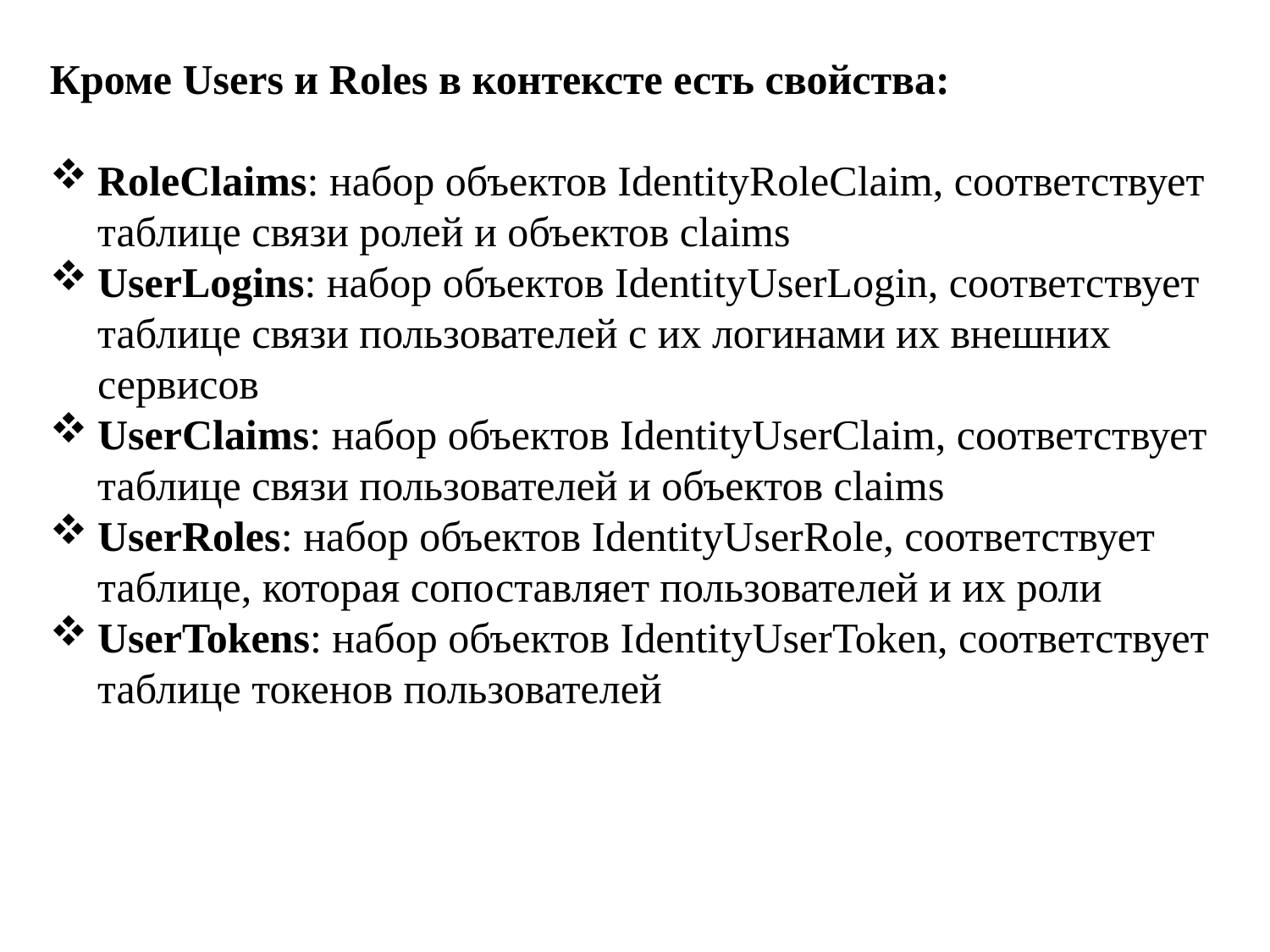

Кроме Users и Roles в контексте есть свойства:

RoleClaims: набор объектов IdentityRoleClaim, соответствует таблице связи ролей и объектов claims
UserLogins: набор объектов IdentityUserLogin, соответствует таблице связи пользователей с их логинами их внешних сервисов
UserClaims: набор объектов IdentityUserClaim, соответствует таблице связи пользователей и объектов claims
UserRoles: набор объектов IdentityUserRole, соответствует таблице, которая сопоставляет пользователей и их роли
UserTokens: набор объектов IdentityUserToken, соответствует таблице токенов пользователей